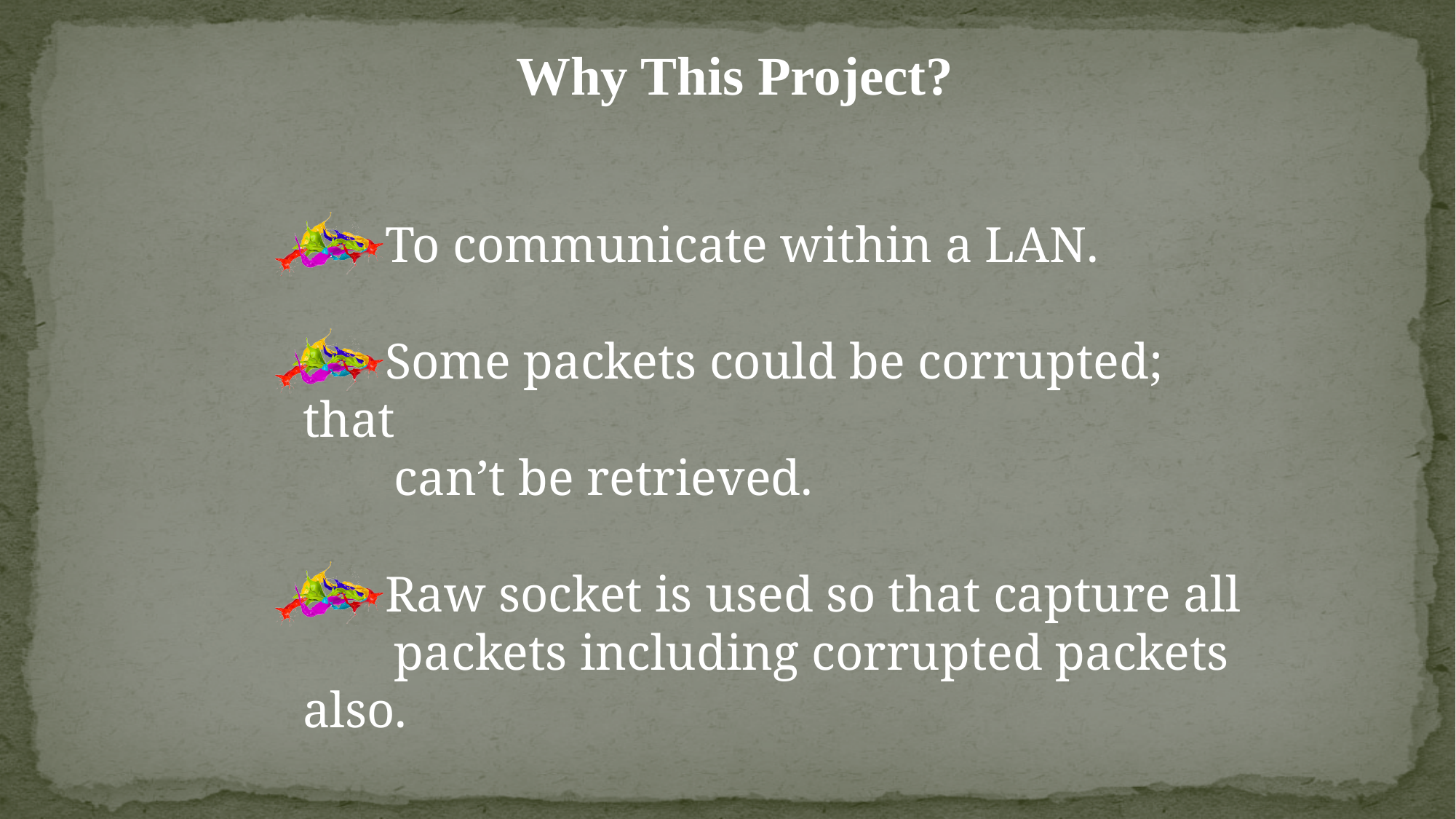

Why This Project?
To communicate within a LAN.

Some packets could be corrupted; that
          can’t be retrieved.

Raw socket is used so that capture all
          packets including corrupted packets also.